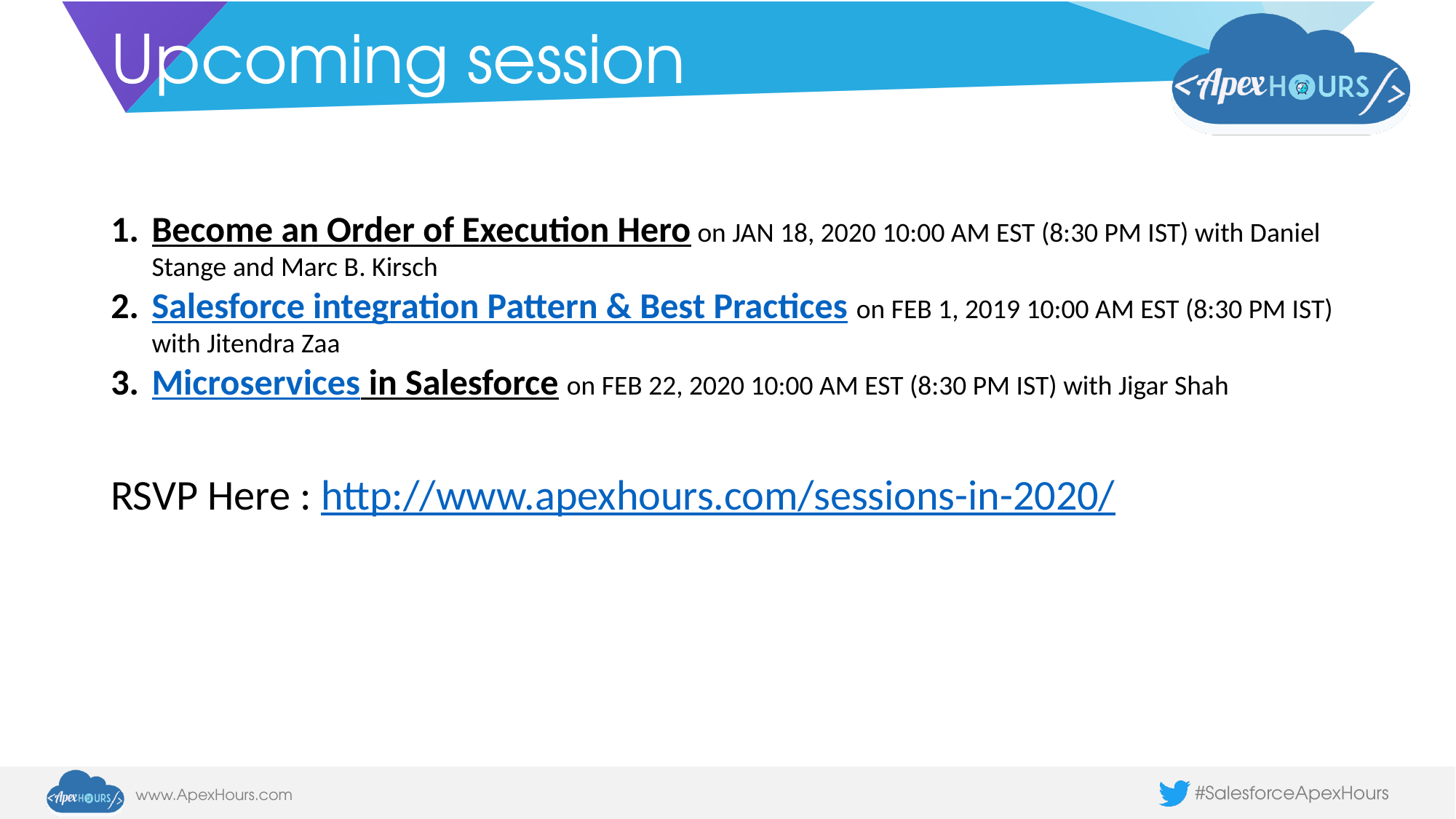

# Upcoming session

Become an Order of Execution Hero on JAN 18, 2020 10:00 AM EST (8:30 PM IST) with Daniel Stange and Marc B. Kirsch
Salesforce integration Pattern & Best Practices on FEB 1, 2019 10:00 AM EST (8:30 PM IST) with Jitendra Zaa
Microservices in Salesforce on FEB 22, 2020 10:00 AM EST (8:30 PM IST) with Jigar Shah

RSVP Here : http://www.apexhours.com/sessions-in-2020/